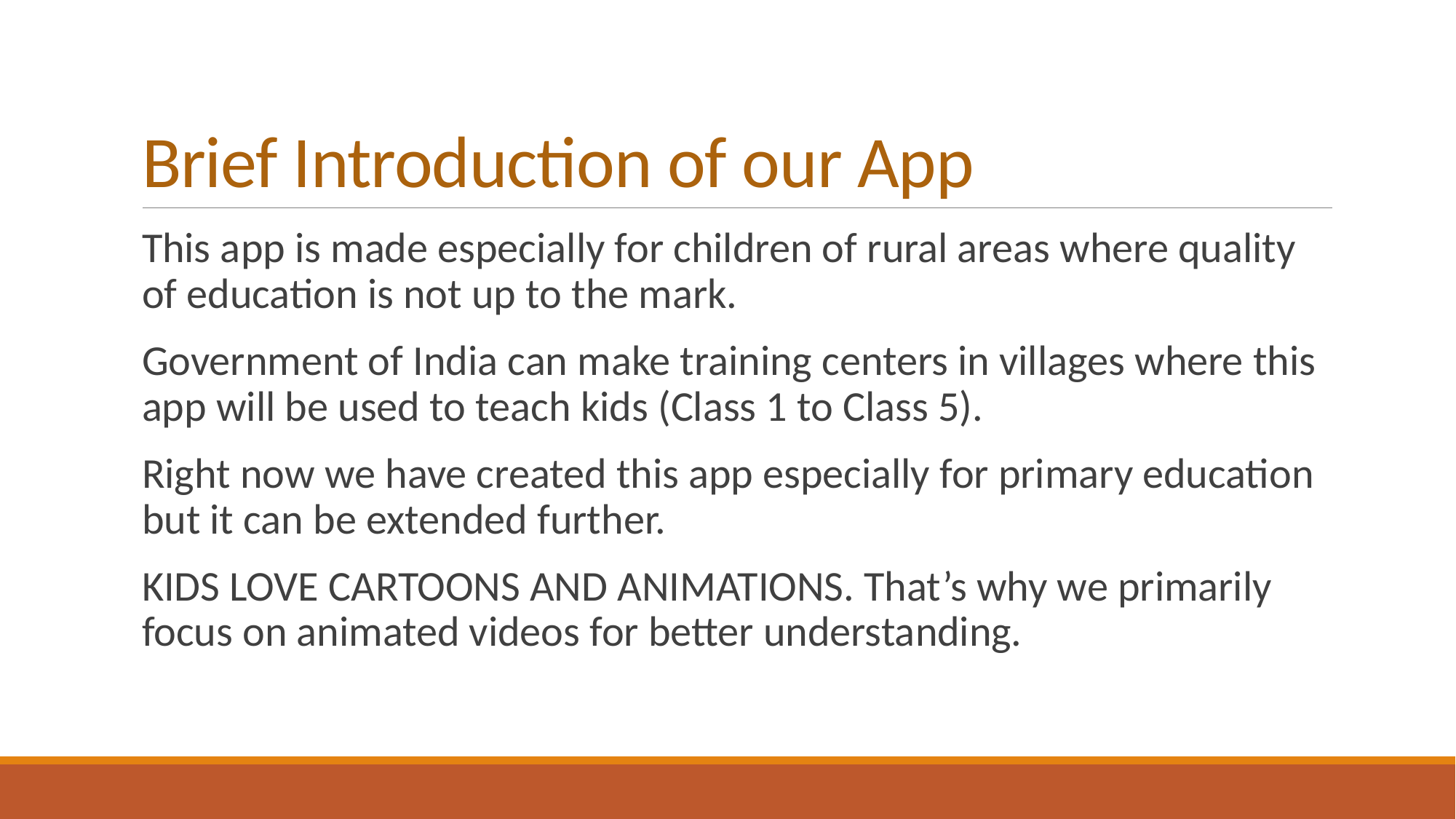

# Brief Introduction of our App
This app is made especially for children of rural areas where quality of education is not up to the mark.
Government of India can make training centers in villages where this app will be used to teach kids (Class 1 to Class 5).
Right now we have created this app especially for primary education but it can be extended further.
KIDS LOVE CARTOONS AND ANIMATIONS. That’s why we primarily focus on animated videos for better understanding.